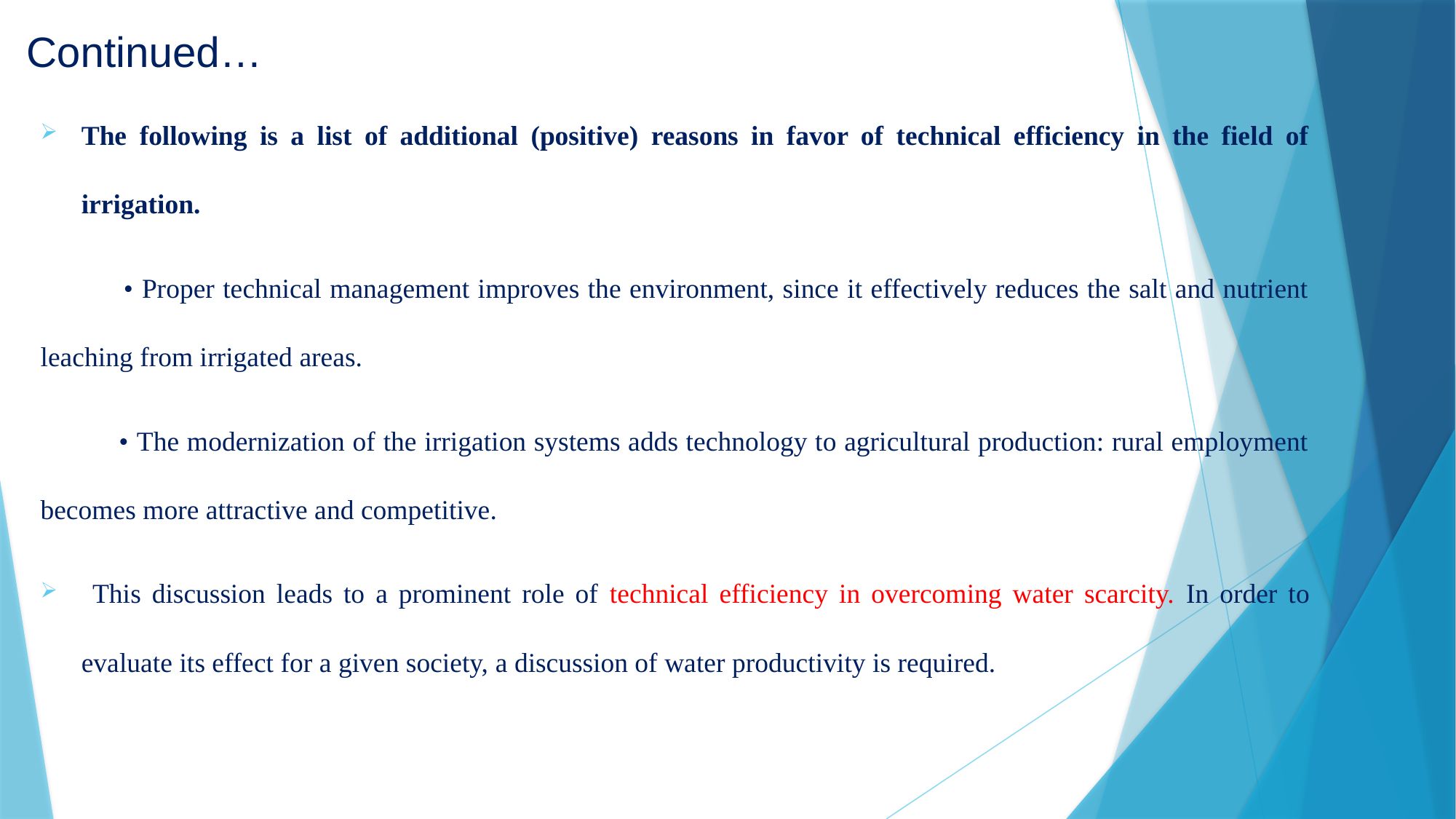

# Continued…
The following is a list of additional (positive) reasons in favor of technical efficiency in the field of irrigation.
          • Proper technical management improves the environment, since it effectively reduces the salt and nutrient leaching from irrigated areas.
          • The modernization of the irrigation systems adds technology to agricultural production: rural employment becomes more attractive and competitive.
 This discussion leads to a prominent role of technical efficiency in overcoming water scarcity. In order to evaluate its effect for a given society, a discussion of water productivity is required.